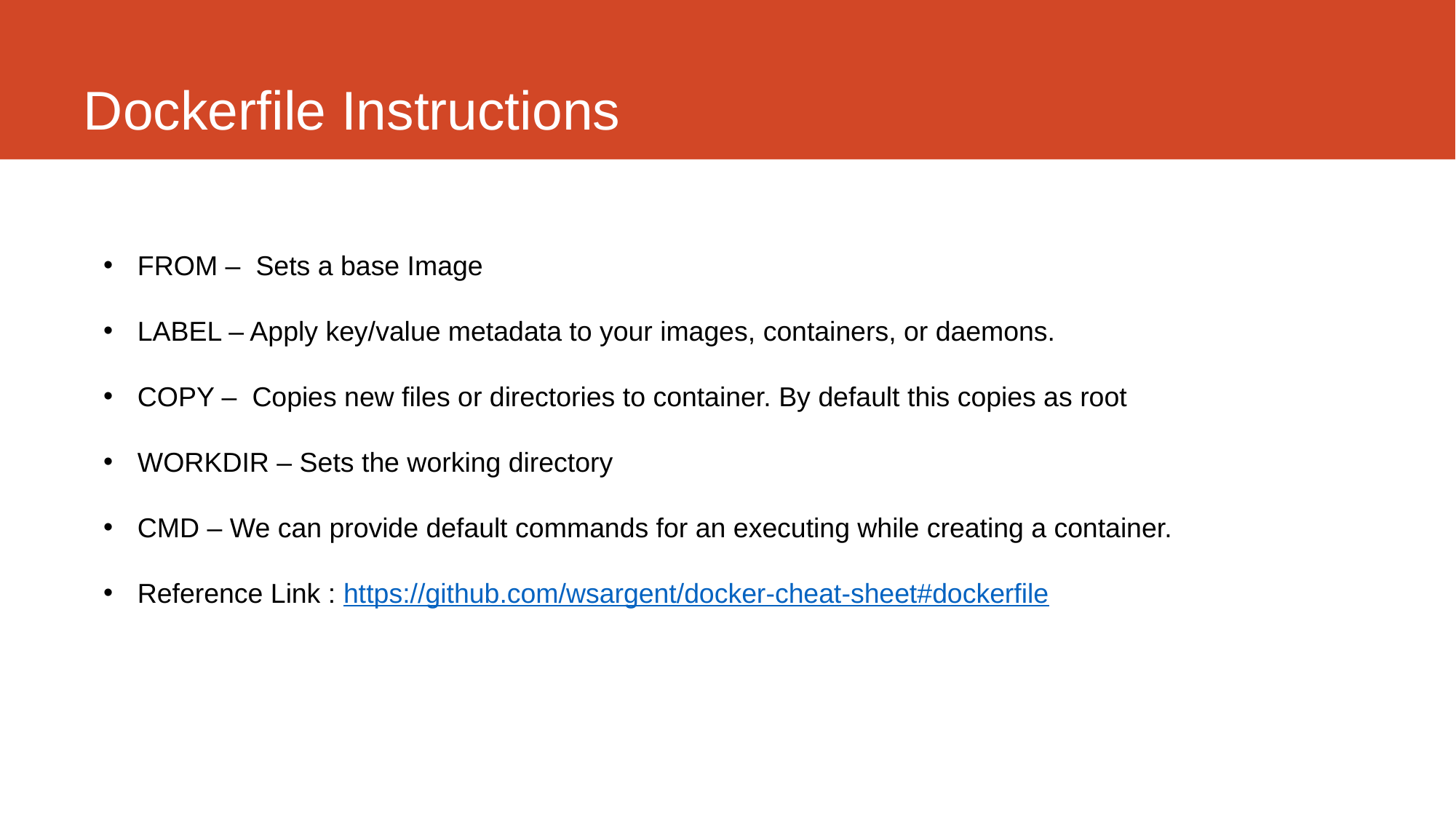

# Dockerfile Instructions
FROM –  Sets a base Image

LABEL – Apply key/value metadata to your images, containers, or daemons.

COPY –  Copies new files or directories to container. By default this copies as root

WORKDIR – Sets the working directory

CMD – We can provide default commands for an executing while creating a container.

Reference Link : https://github.com/wsargent/docker-cheat-sheet#dockerfile